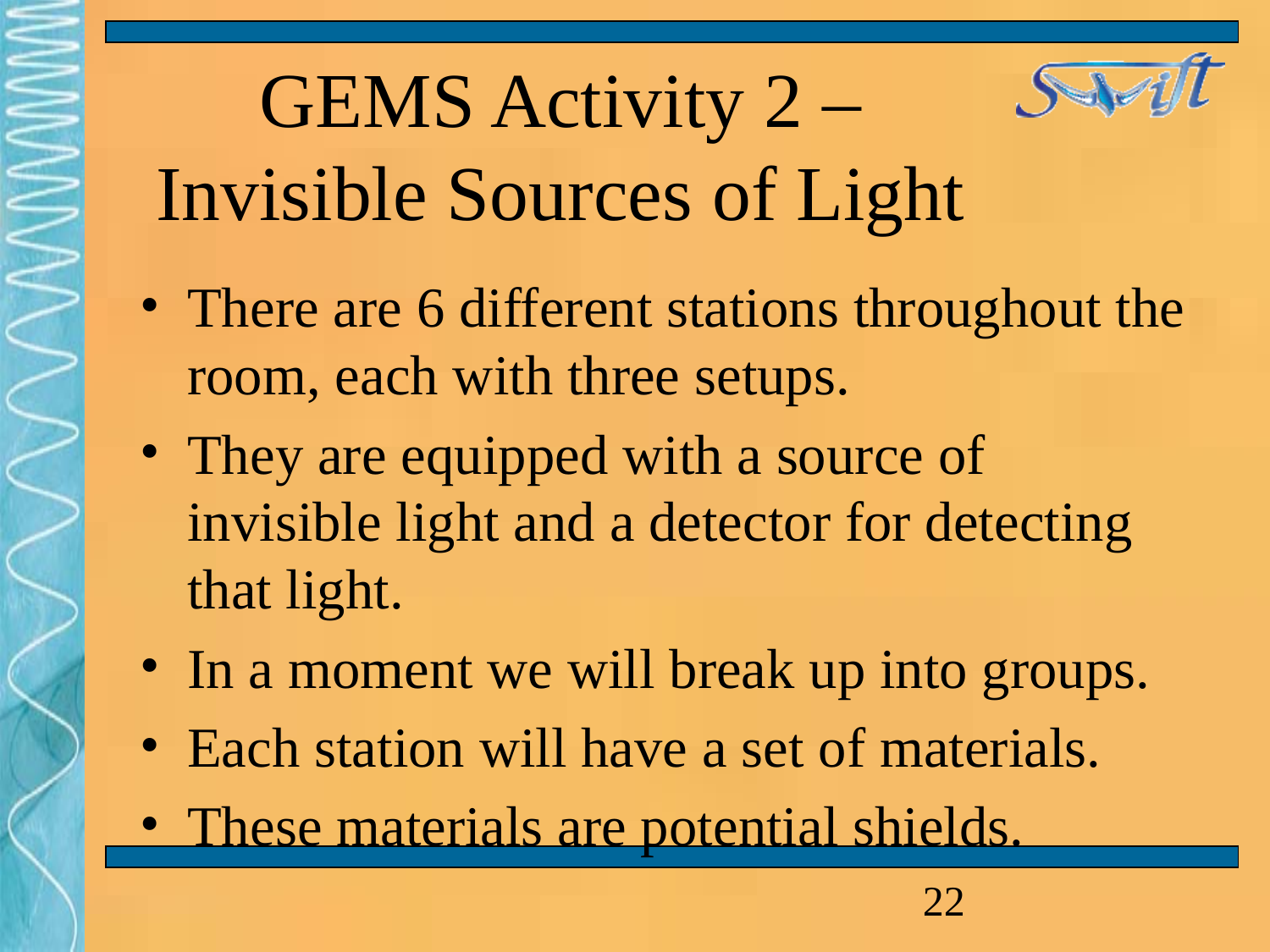

# GEMS Activity 2 – Invisible Sources of Light
There are 6 different stations throughout the room, each with three setups.
They are equipped with a source of invisible light and a detector for detecting that light.
In a moment we will break up into groups.
Each station will have a set of materials.
These materials are potential shields.

22